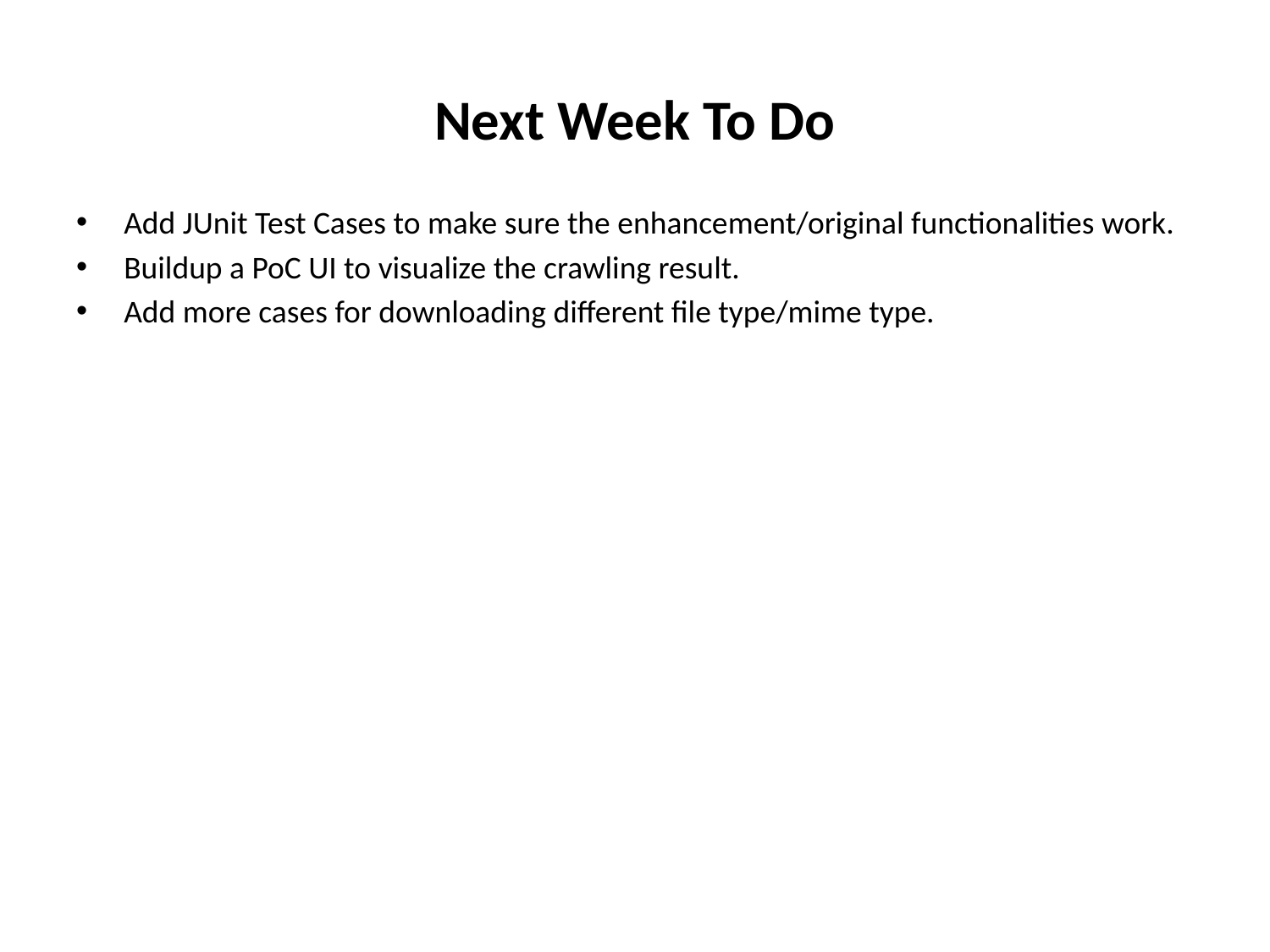

# Next Week To Do
Add JUnit Test Cases to make sure the enhancement/original functionalities work.
Buildup a PoC UI to visualize the crawling result.
Add more cases for downloading different file type/mime type.